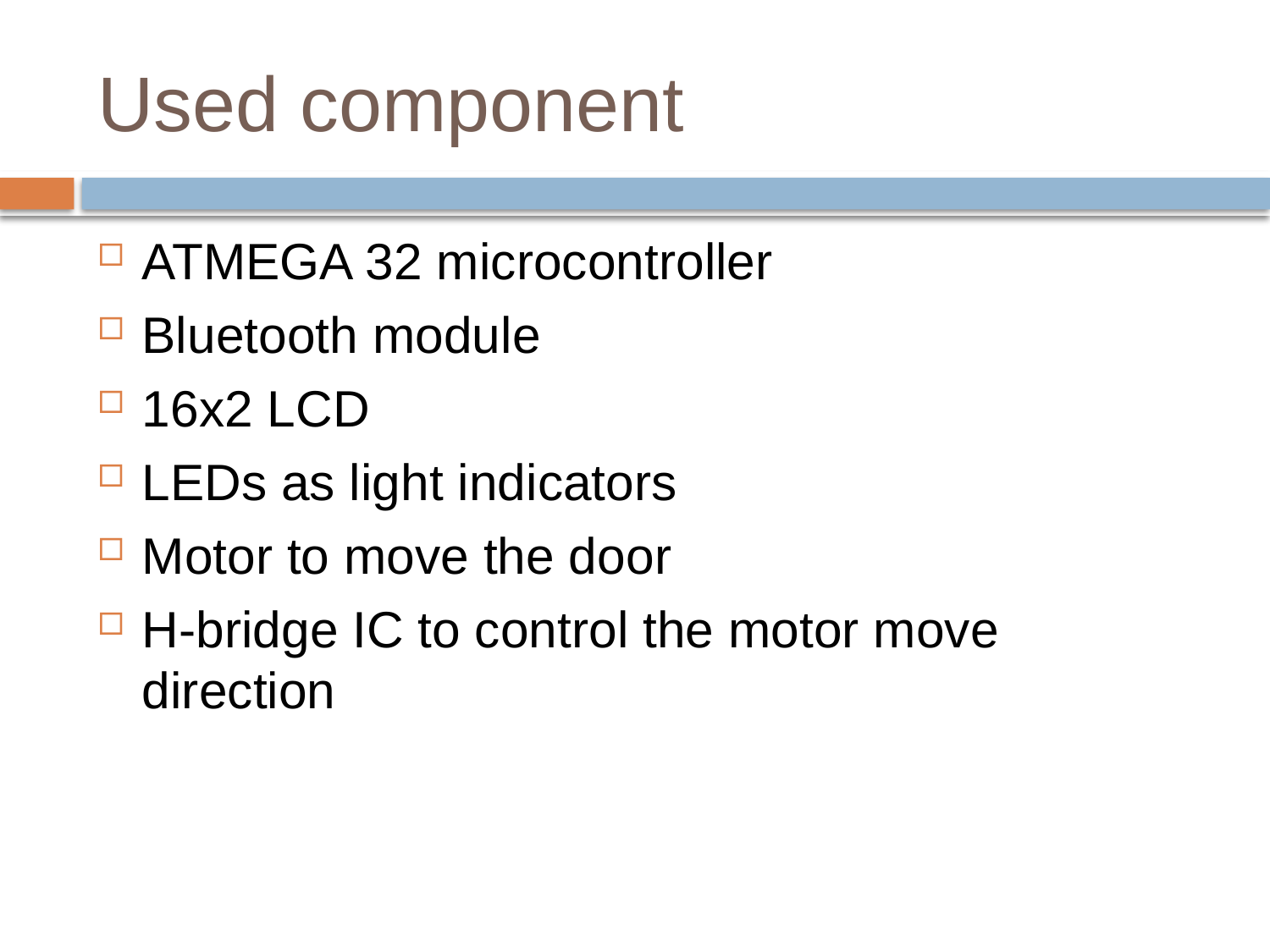

# Used component
ATMEGA 32 microcontroller
Bluetooth module
16x2 LCD
LEDs as light indicators
Motor to move the door
H-bridge IC to control the motor move direction